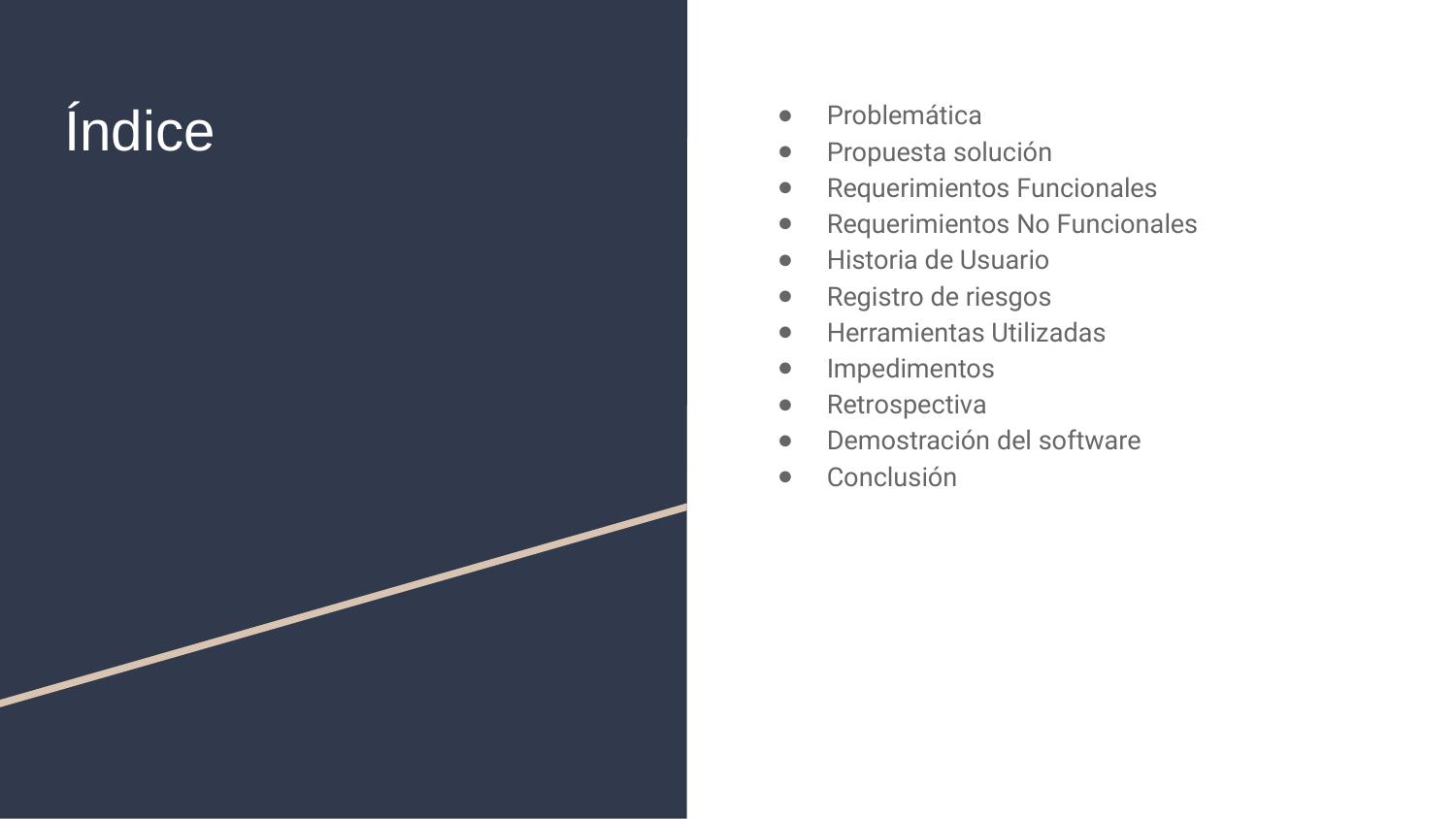

# Índice
Problemática
Propuesta solución
Requerimientos Funcionales
Requerimientos No Funcionales
Historia de Usuario
Registro de riesgos
Herramientas Utilizadas
Impedimentos
Retrospectiva
Demostración del software
Conclusión